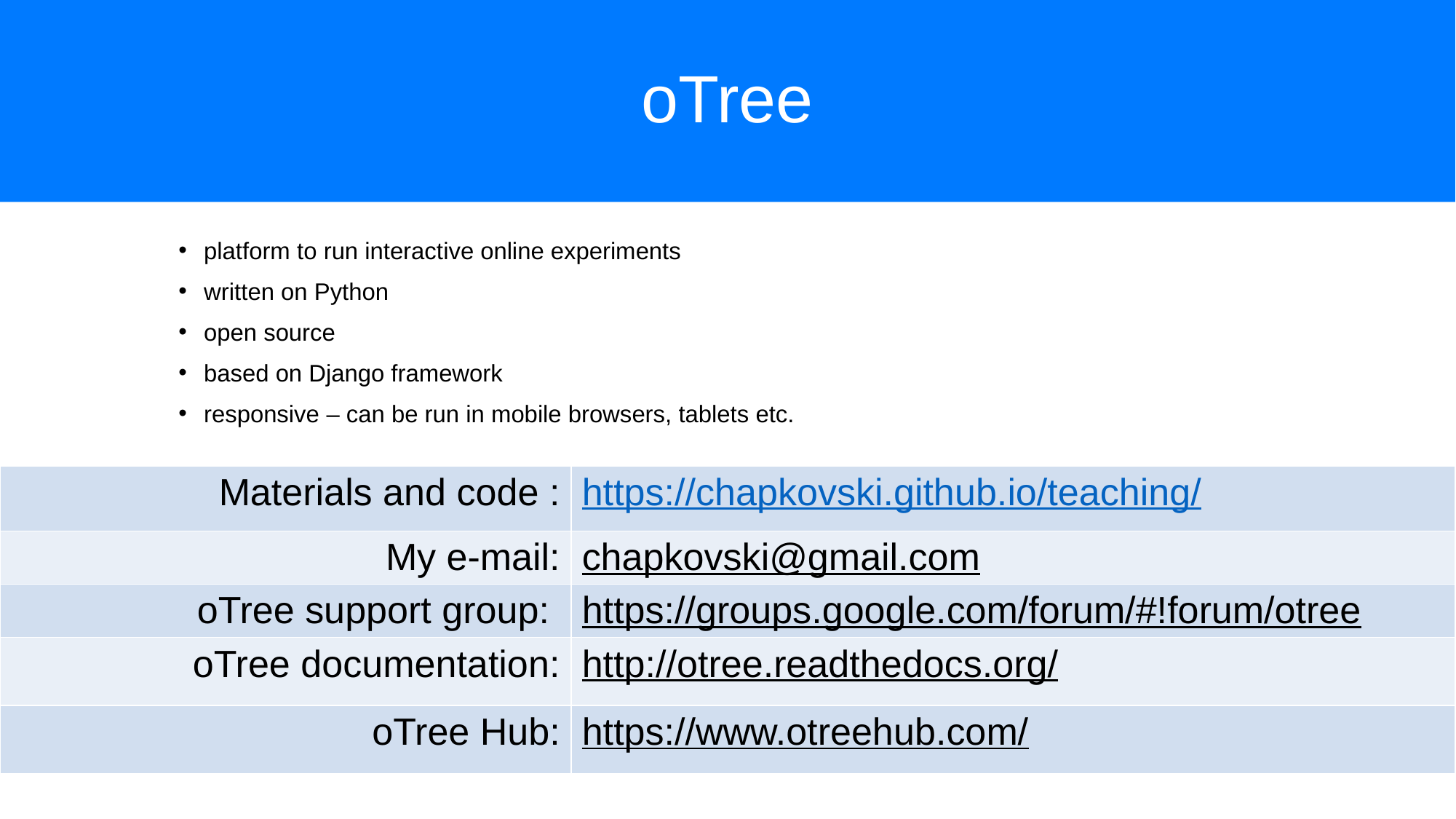

# oTree
platform to run interactive online experiments
written on Python
open source
based on Django framework
responsive – can be run in mobile browsers, tablets etc.

| Materials and code : | https://chapkovski.github.io/teaching/ |
| --- | --- |
| My e-mail: | chapkovski@gmail.com |
| oTree support group: | https://groups.google.com/forum/#!forum/otree |
| oTree documentation: | http://otree.readthedocs.org/ |
| oTree Hub: | https://www.otreehub.com/ |